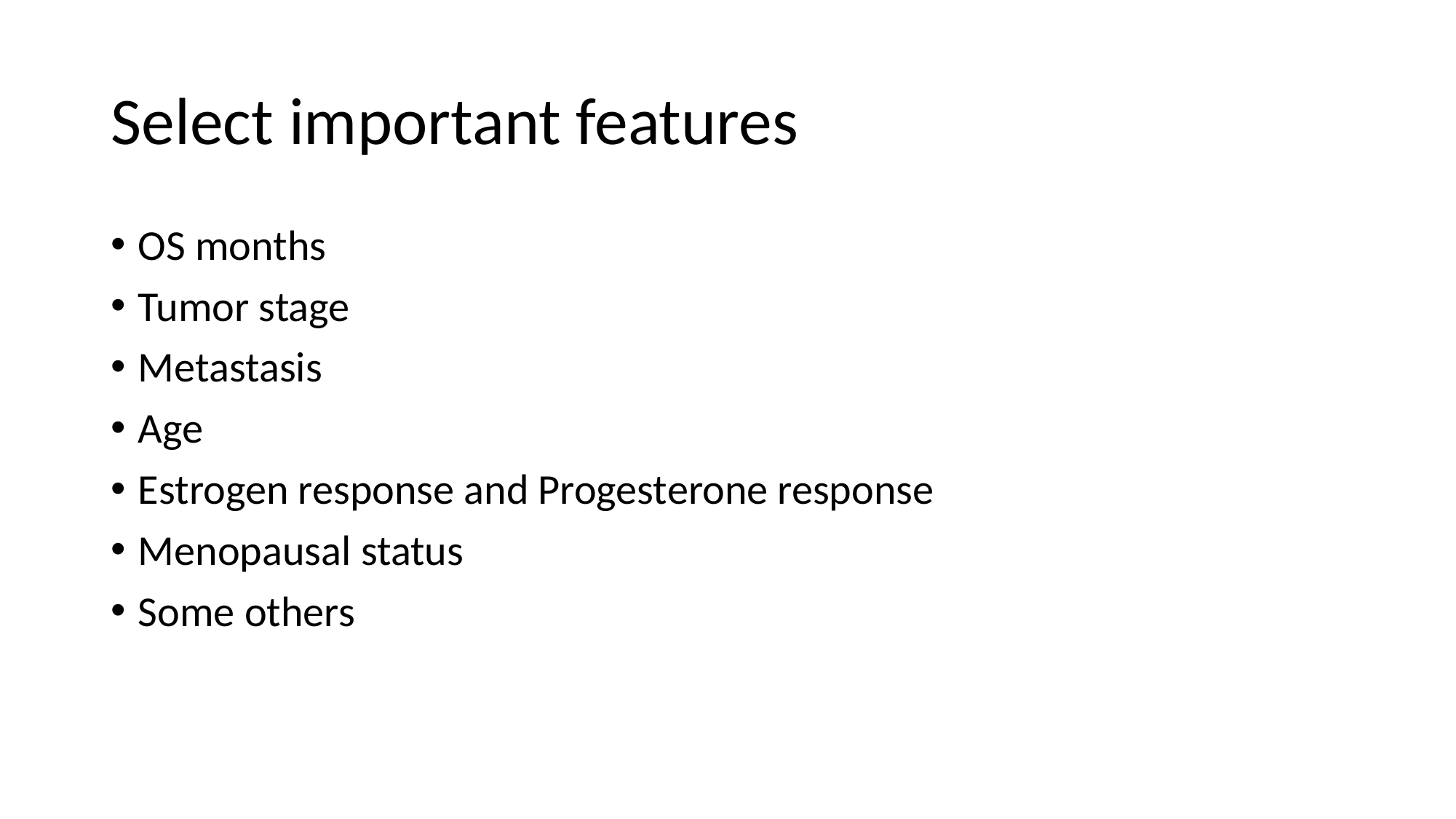

# Select important features
OS months
Tumor stage
Metastasis
Age
Estrogen response and Progesterone response
Menopausal status
Some others